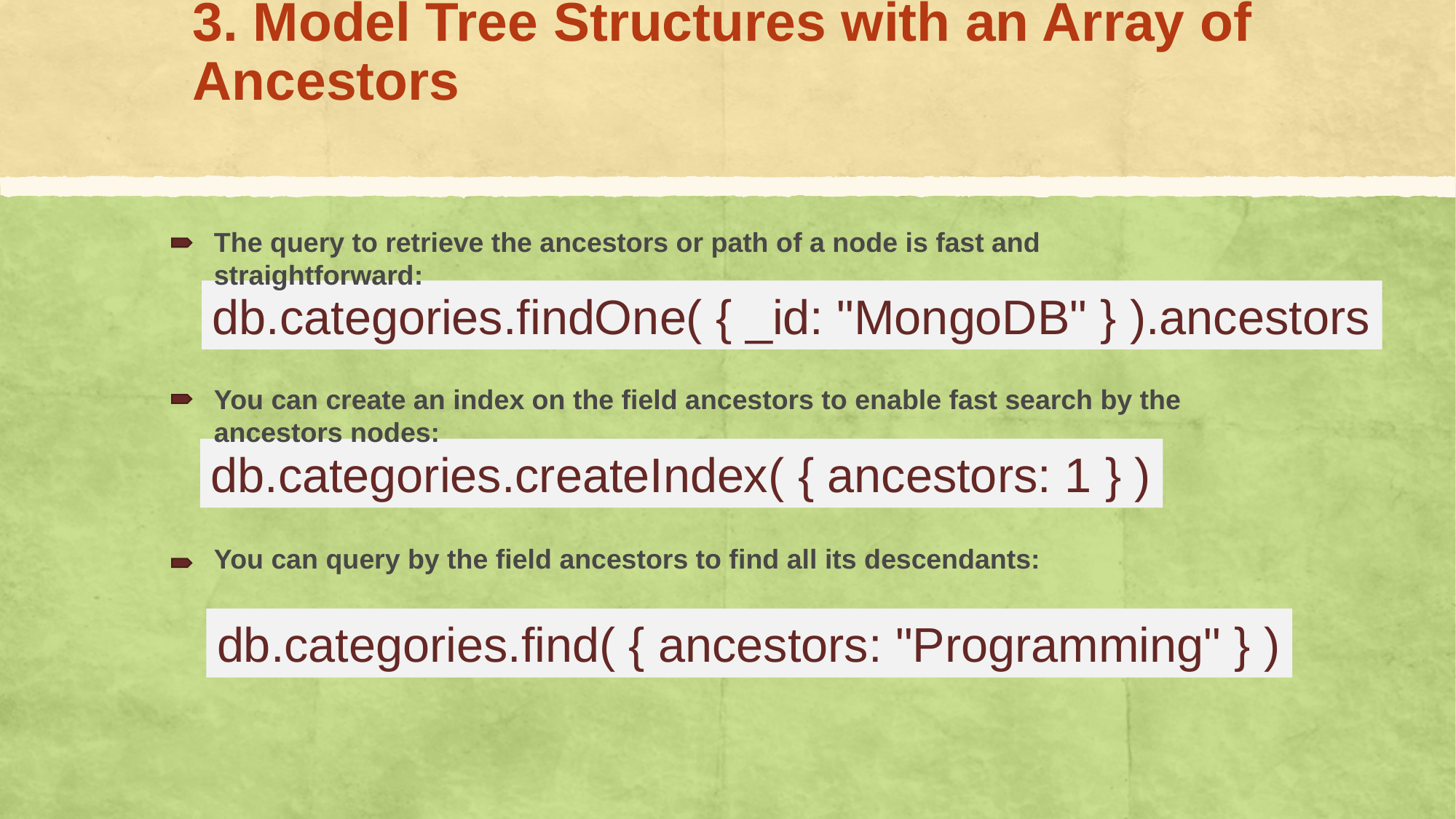

# 3. Model Tree Structures with an Array of Ancestors
The query to retrieve the ancestors or path of a node is fast and straightforward:

db.categories.findOne( { _id: "MongoDB" } ).ancestors
You can create an index on the field ancestors to enable fast search by the ancestors nodes:

db.categories.createIndex( { ancestors: 1 } )
You can query by the field ancestors to find all its descendants:

db.categories.find( { ancestors: "Programming" } )